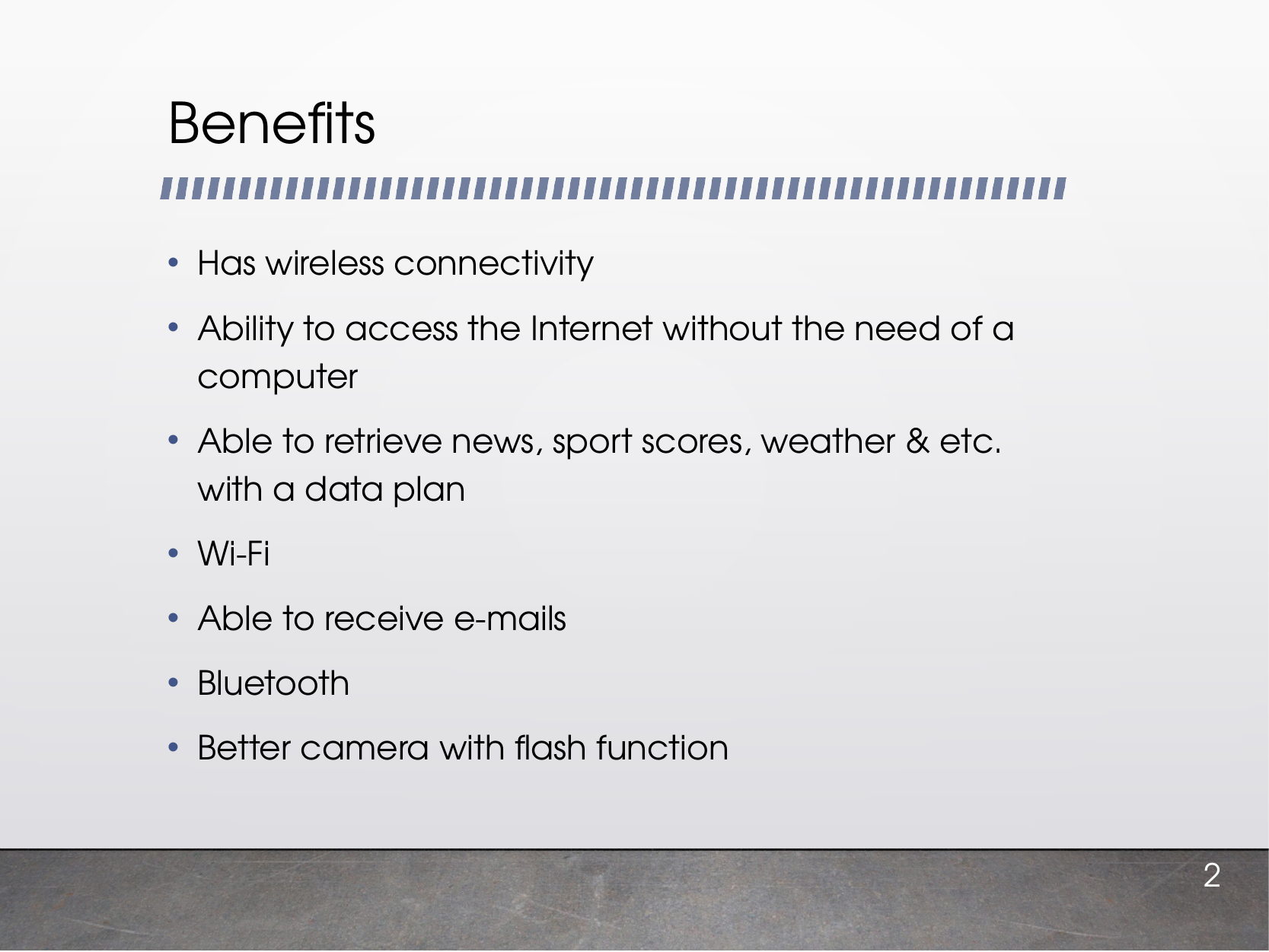

# Benefits
Has wireless connectivity
Ability to access the Internet without the need of a computer
Able to retrieve news, sport scores, weather & etc. with a data plan
Wi-Fi
Able to receive e-mails
Bluetooth
Better camera with flash function